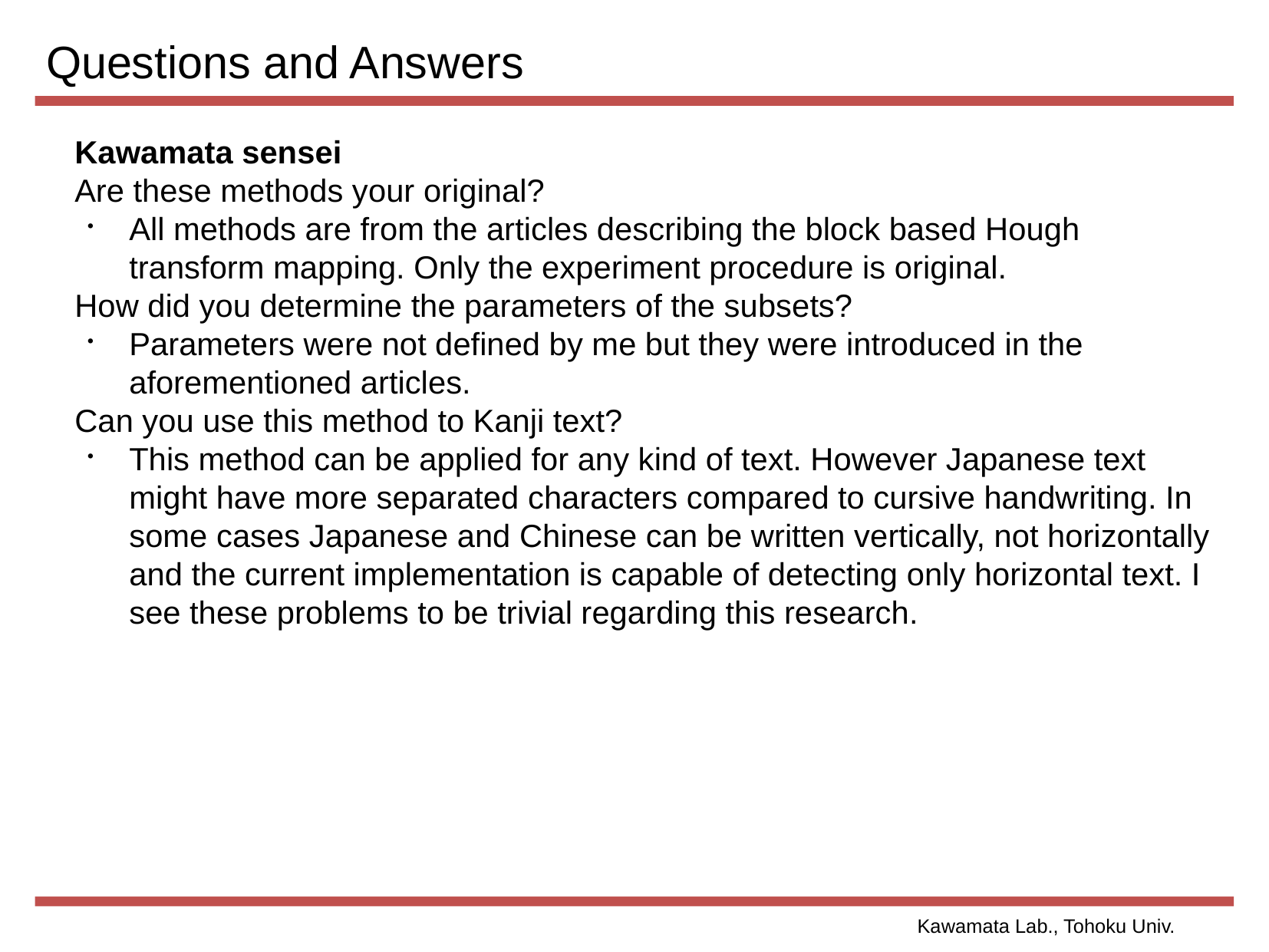

Questions and Answers
Kawamata sensei
Are these methods your original?
All methods are from the articles describing the block based Hough transform mapping. Only the experiment procedure is original.
How did you determine the parameters of the subsets?
Parameters were not defined by me but they were introduced in the aforementioned articles.
Can you use this method to Kanji text?
This method can be applied for any kind of text. However Japanese text might have more separated characters compared to cursive handwriting. In some cases Japanese and Chinese can be written vertically, not horizontally and the current implementation is capable of detecting only horizontal text. I see these problems to be trivial regarding this research.